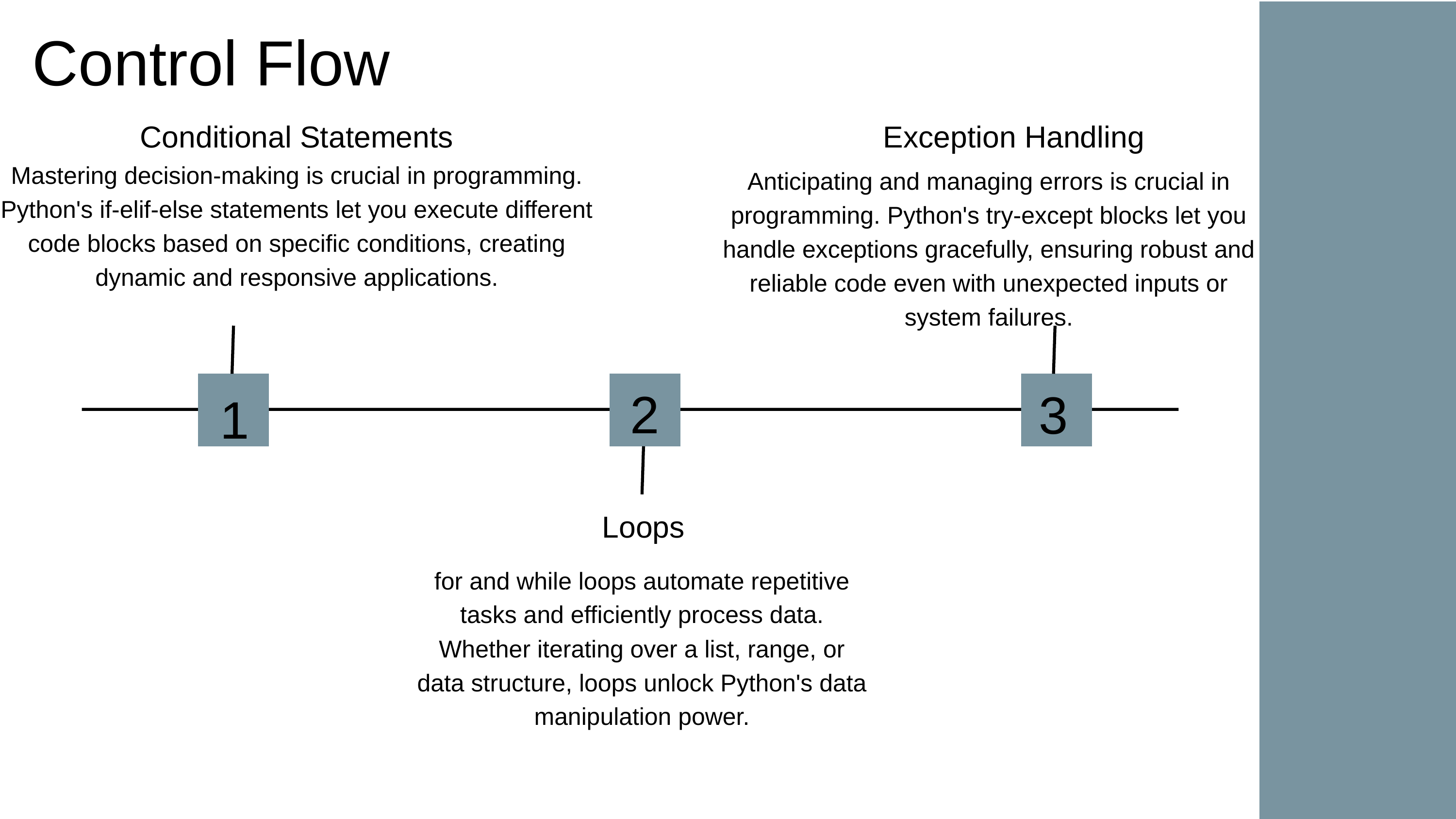

Control Flow
Conditional Statements
Exception Handling
Mastering decision-making is crucial in programming. Python's if-elif-else statements let you execute different code blocks based on specific conditions, creating dynamic and responsive applications.
Anticipating and managing errors is crucial in programming. Python's try-except blocks let you handle exceptions gracefully, ensuring robust and reliable code even with unexpected inputs or system failures.

2
3

1

Loops
for and while loops automate repetitive tasks and efficiently process data. Whether iterating over a list, range, or data structure, loops unlock Python's data manipulation power.